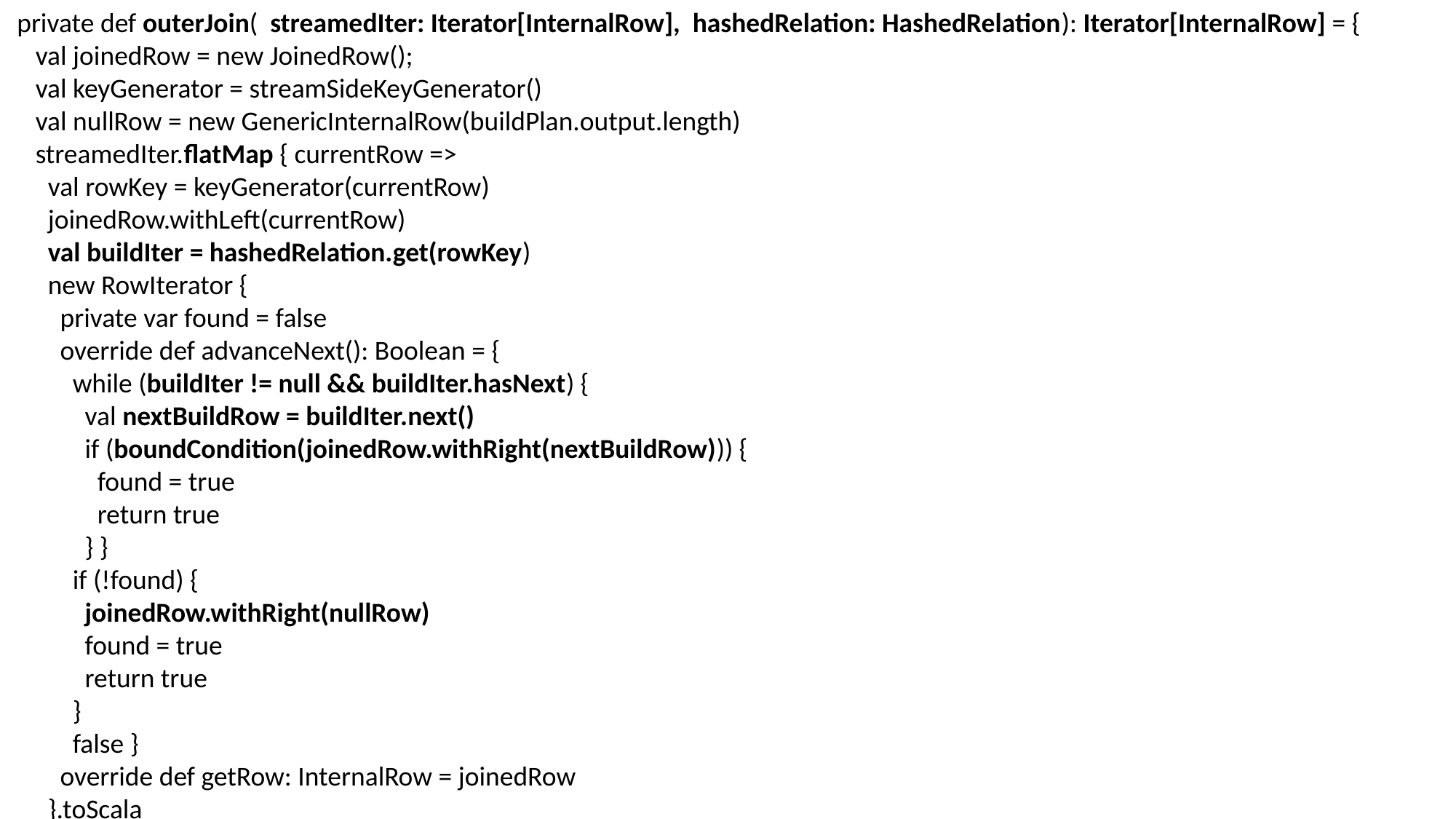

private def outerJoin(  streamedIter: Iterator[InternalRow],  hashedRelation: HashedRelation): Iterator[InternalRow] = {
    val joinedRow = new JoinedRow();
    val keyGenerator = streamSideKeyGenerator()
    val nullRow = new GenericInternalRow(buildPlan.output.length)
    streamedIter.flatMap { currentRow =>
      val rowKey = keyGenerator(currentRow)
      joinedRow.withLeft(currentRow)
      val buildIter = hashedRelation.get(rowKey)
      new RowIterator {
        private var found = false
        override def advanceNext(): Boolean = {
          while (buildIter != null && buildIter.hasNext) {
            val nextBuildRow = buildIter.next()
            if (boundCondition(joinedRow.withRight(nextBuildRow))) {
              found = true
              return true
            } }
          if (!found) {
            joinedRow.withRight(nullRow)
            found = true
            return true
          }
          false }
        override def getRow: InternalRow = joinedRow
      }.toScala
    }
  }